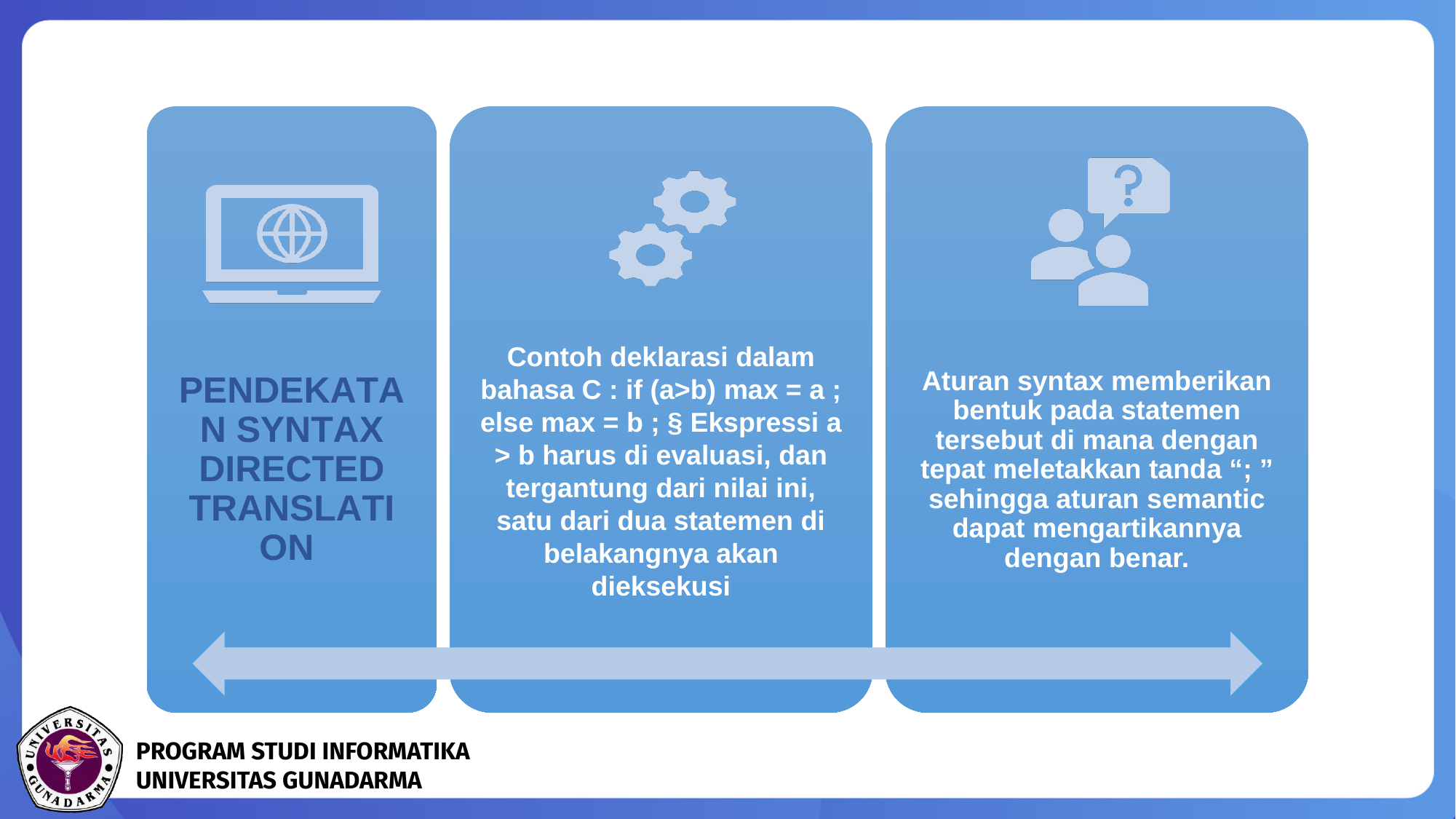

PENDEKATAN SYNTAX DIRECTED TRANSLATION
Contoh deklarasi dalam bahasa C : if (a>b) max = a ; else max = b ; § Ekspressi a > b harus di evaluasi, dan tergantung dari nilai ini, satu dari dua statemen di belakangnya akan dieksekusi
Aturan syntax memberikan bentuk pada statemen tersebut di mana dengan tepat meletakkan tanda “; ” sehingga aturan semantic dapat mengartikannya dengan benar.